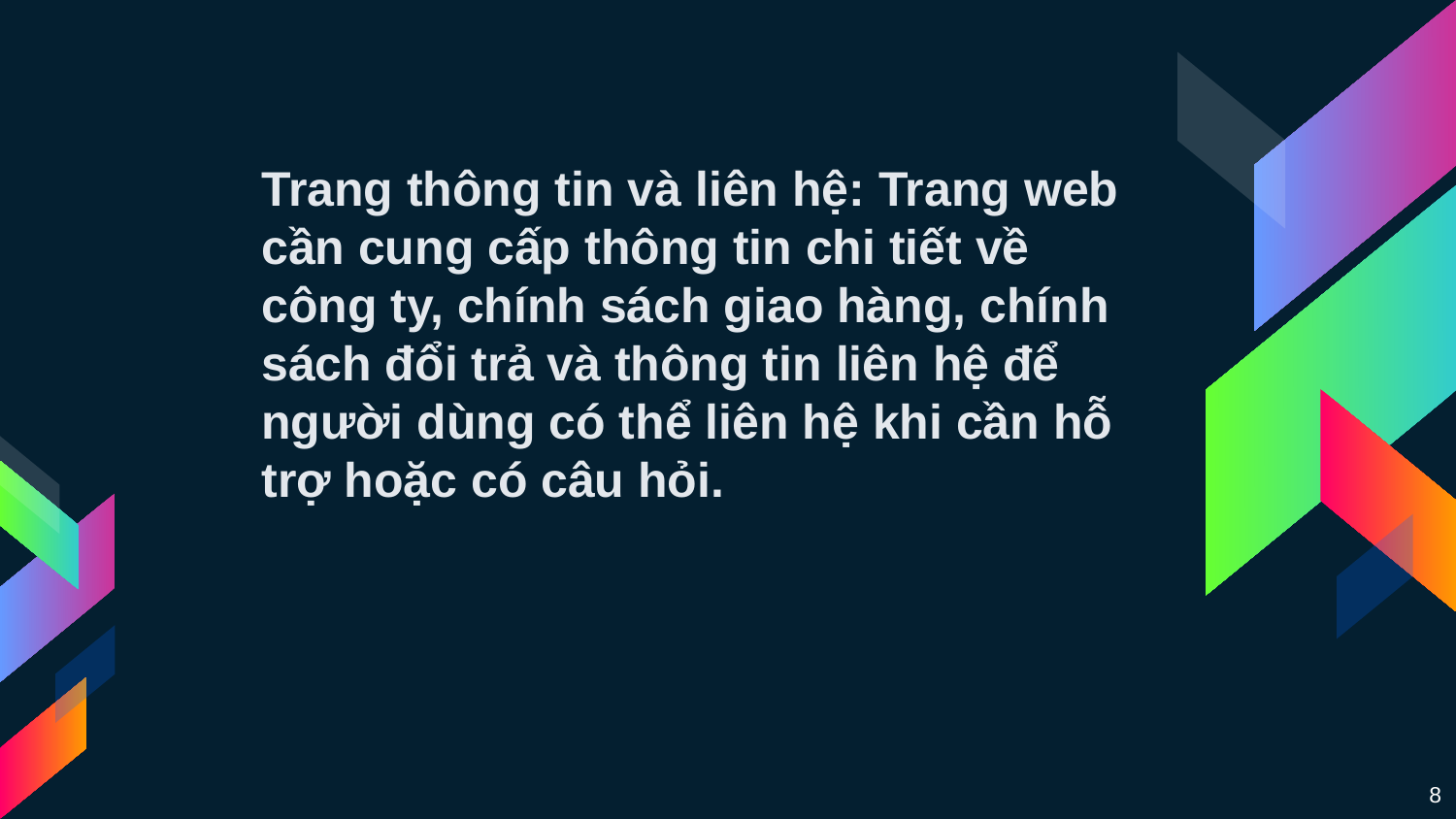

Trang thông tin và liên hệ: Trang web cần cung cấp thông tin chi tiết về công ty, chính sách giao hàng, chính sách đổi trả và thông tin liên hệ để người dùng có thể liên hệ khi cần hỗ trợ hoặc có câu hỏi.

8